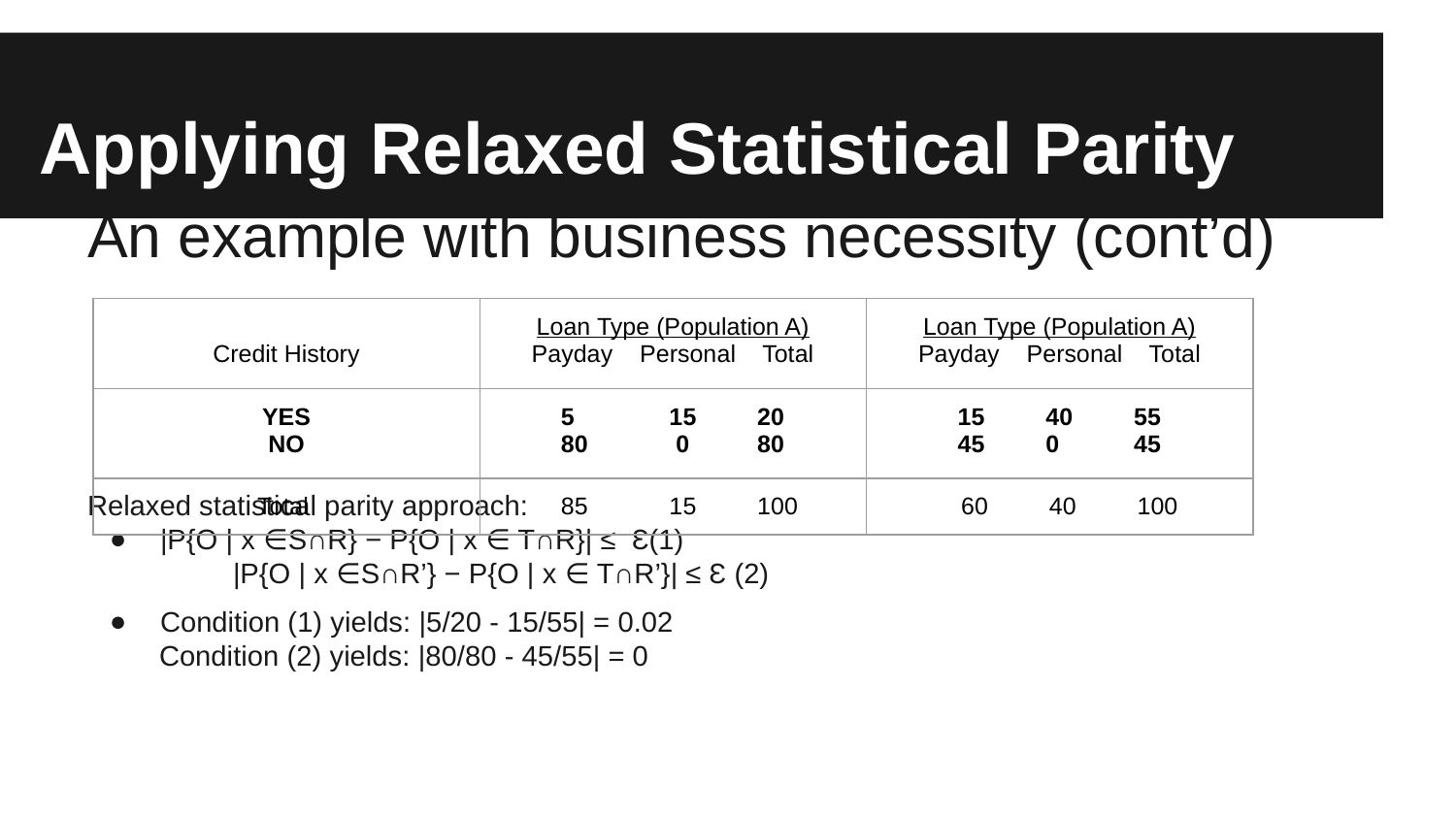

# Applying Relaxed Statistical Parity
An example with business necessity (cont’d)

Relaxed statistical parity approach:
|P{O | x ∈S∩R} − P{O | x ∈ T∩R}| ≤  Ɛ(1)
	|P{O | x ∈S∩R’} − P{O | x ∈ T∩R’}| ≤ Ɛ (2)

Condition (1) yields: |5/20 - 15/55| = 0.02
         Condition (2) yields: |80/80 - 45/55| = 0
| Credit History | Loan Type (Population A) Payday Personal Total | Loan Type (Population A) Payday Personal Total |
| --- | --- | --- |
| YES NO | 5 15 20 80 0 80 | 15 40 55 45 0 45 |
| Total | 85 15 100 | 60 40 100 |